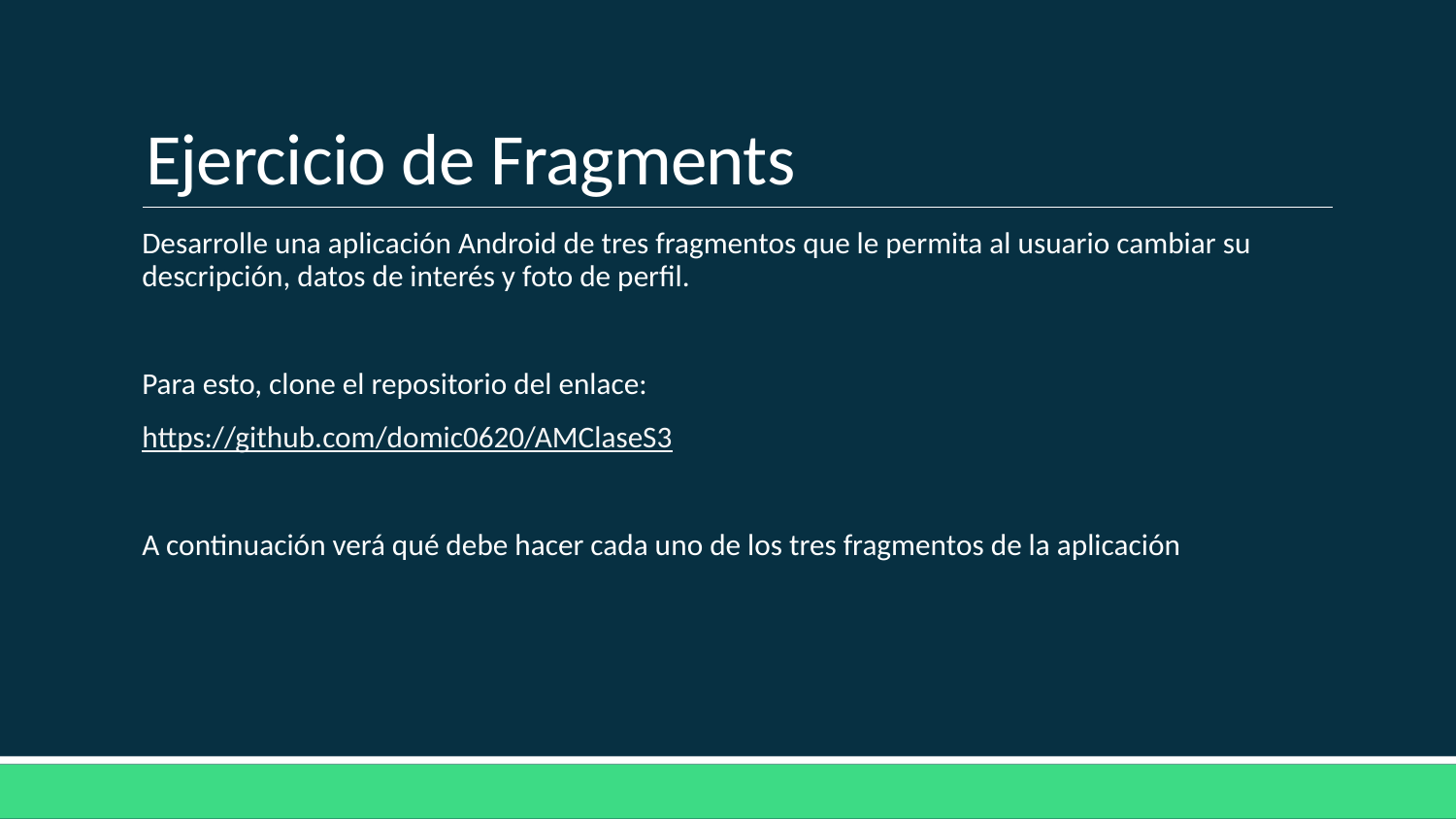

# Ejercicio de Fragments
Desarrolle una aplicación Android de tres fragmentos que le permita al usuario cambiar su descripción, datos de interés y foto de perfil.

Para esto, clone el repositorio del enlace:
https://github.com/domic0620/AMClaseS3

A continuación verá qué debe hacer cada uno de los tres fragmentos de la aplicación